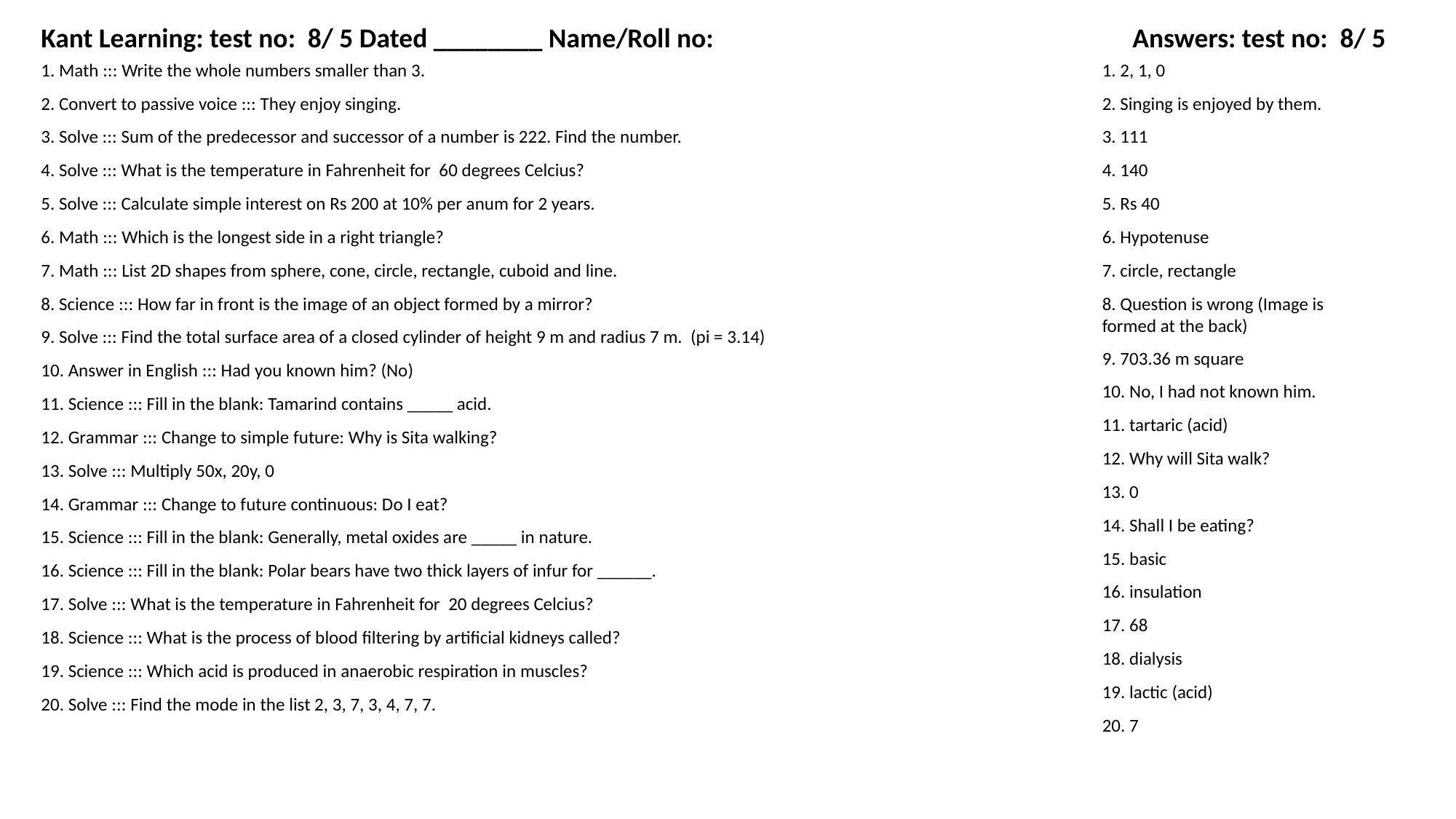

Kant Learning: test no:  8/ 5 Dated ________ Name/Roll no:
Answers: test no:  8/ 5
1. Math ::: Write the whole numbers smaller than 3.
1. 2, 1, 0
2. Convert to passive voice ::: They enjoy singing.
2. Singing is enjoyed by them.
3. Solve ::: Sum of the predecessor and successor of a number is 222. Find the number.
3. 111
4. Solve ::: What is the temperature in Fahrenheit for  60 degrees Celcius?
4. 140
5. Solve ::: Calculate simple interest on Rs 200 at 10% per anum for 2 years.
5. Rs 40
6. Math ::: Which is the longest side in a right triangle?
6. Hypotenuse
7. Math ::: List 2D shapes from sphere, cone, circle, rectangle, cuboid and line.
7. circle, rectangle
8. Science ::: How far in front is the image of an object formed by a mirror?
8. Question is wrong (Image is formed at the back)
9. Solve ::: Find the total surface area of a closed cylinder of height 9 m and radius 7 m.  (pi = 3.14)
9. 703.36 m square
10. Answer in English ::: Had you known him? (No)
10. No, I had not known him.
11. Science ::: Fill in the blank: Tamarind contains _____ acid.
11. tartaric (acid)
12. Grammar ::: Change to simple future: Why is Sita walking?
12. Why will Sita walk?
13. Solve ::: Multiply 50x, 20y, 0
13. 0
14. Grammar ::: Change to future continuous: Do I eat?
14. Shall I be eating?
15. Science ::: Fill in the blank: Generally, metal oxides are _____ in nature.
15. basic
16. Science ::: Fill in the blank: Polar bears have two thick layers of infur for ______.
16. insulation
17. Solve ::: What is the temperature in Fahrenheit for  20 degrees Celcius?
17. 68
18. Science ::: What is the process of blood filtering by artificial kidneys called?
18. dialysis
19. Science ::: Which acid is produced in anaerobic respiration in muscles?
19. lactic (acid)
20. Solve ::: Find the mode in the list 2, 3, 7, 3, 4, 7, 7.
20. 7